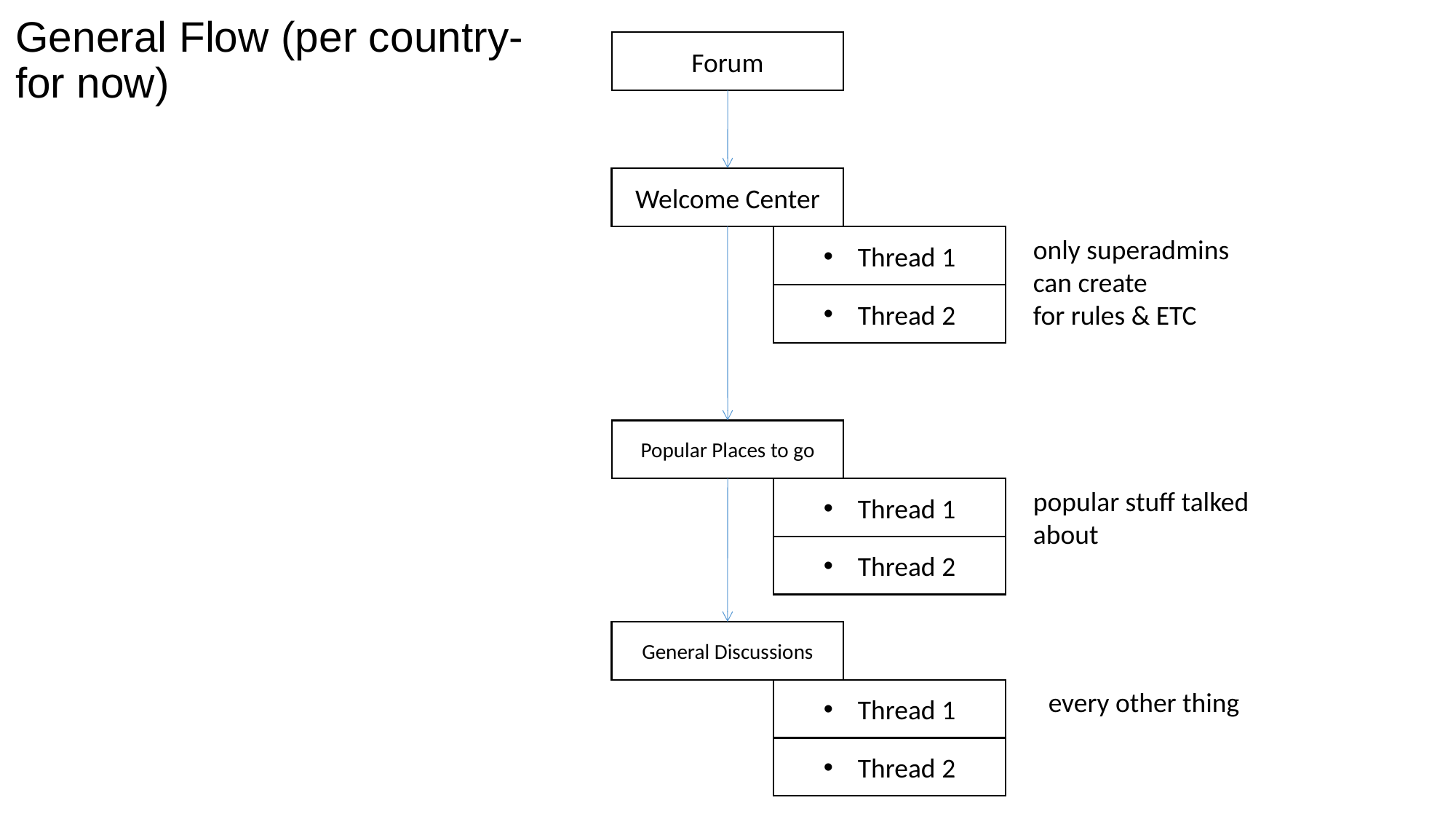

# General Flow (per country- for now)
Forum
Welcome Center
Thread 1
only superadmins can create
for rules & ETC
Thread 2
Popular Places to go
Thread 1
popular stuff talked about
Thread 2
General Discussions
Thread 1
every other thing
Thread 2